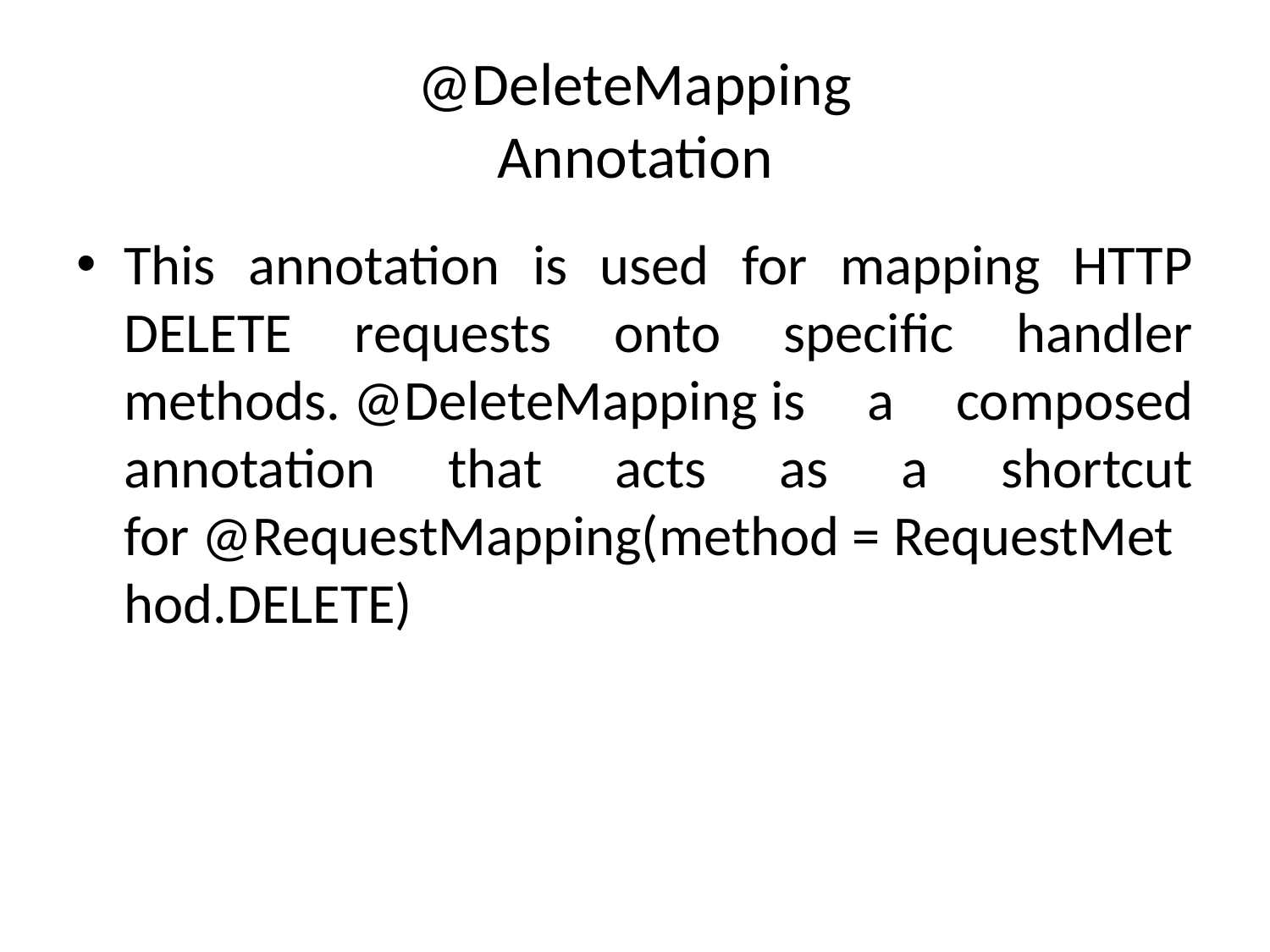

# @DeleteMapping Annotation
This annotation is used for mapping HTTP DELETE requests onto specific handler methods. @DeleteMapping is a composed annotation that acts as a shortcut for @RequestMapping(method = RequestMethod.DELETE)